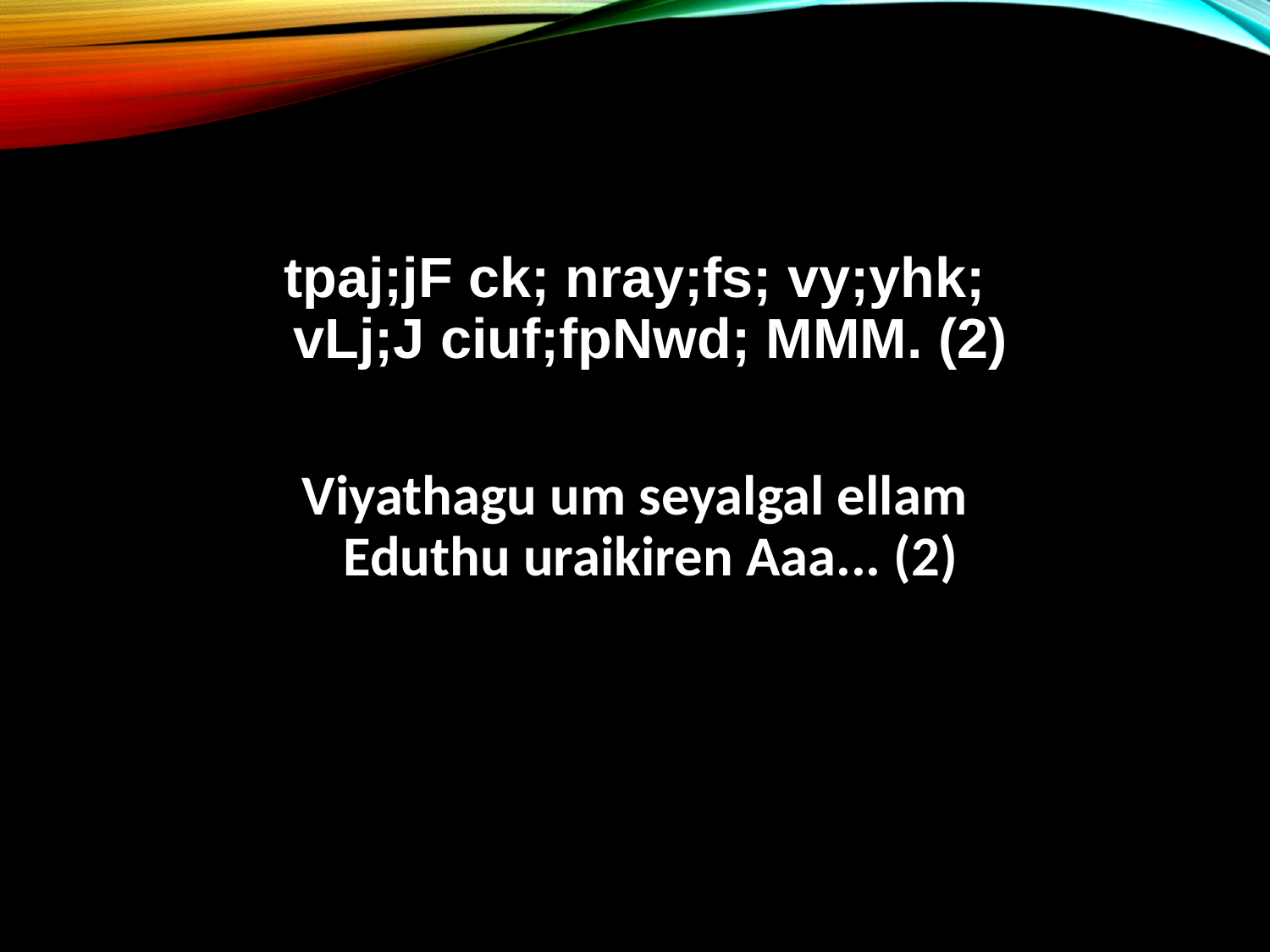

tpaj;jF ck; nray;fs; vy;yhk;
vLj;J ciuf;fpNwd; MMM. (2)

Viyathagu um seyalgal ellam
Eduthu uraikiren Aaa... (2)